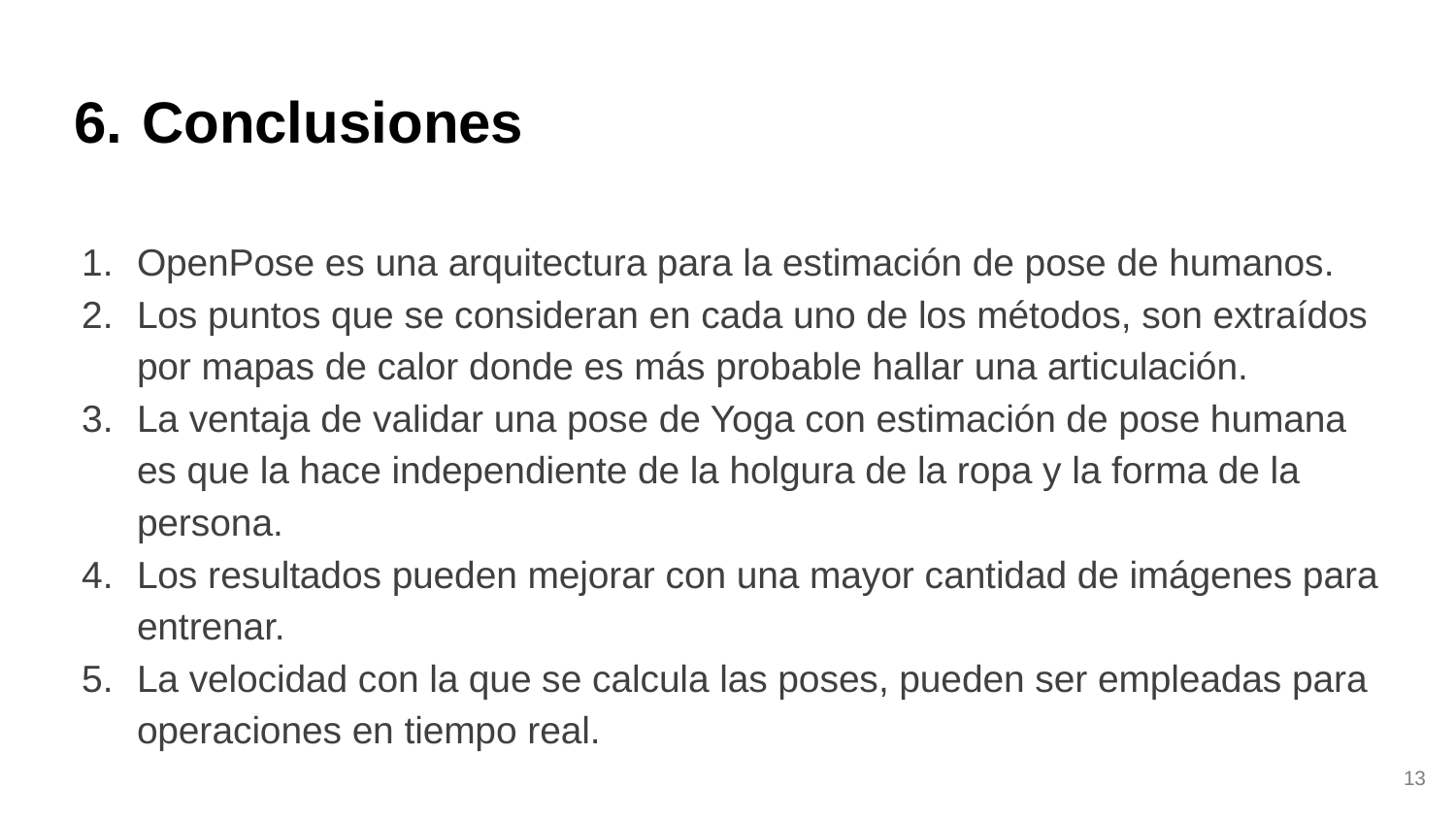

# Conclusiones
OpenPose es una arquitectura para la estimación de pose de humanos.
Los puntos que se consideran en cada uno de los métodos, son extraídos por mapas de calor donde es más probable hallar una articulación.
La ventaja de validar una pose de Yoga con estimación de pose humana es que la hace independiente de la holgura de la ropa y la forma de la persona.
Los resultados pueden mejorar con una mayor cantidad de imágenes para entrenar.
La velocidad con la que se calcula las poses, pueden ser empleadas para operaciones en tiempo real.

13